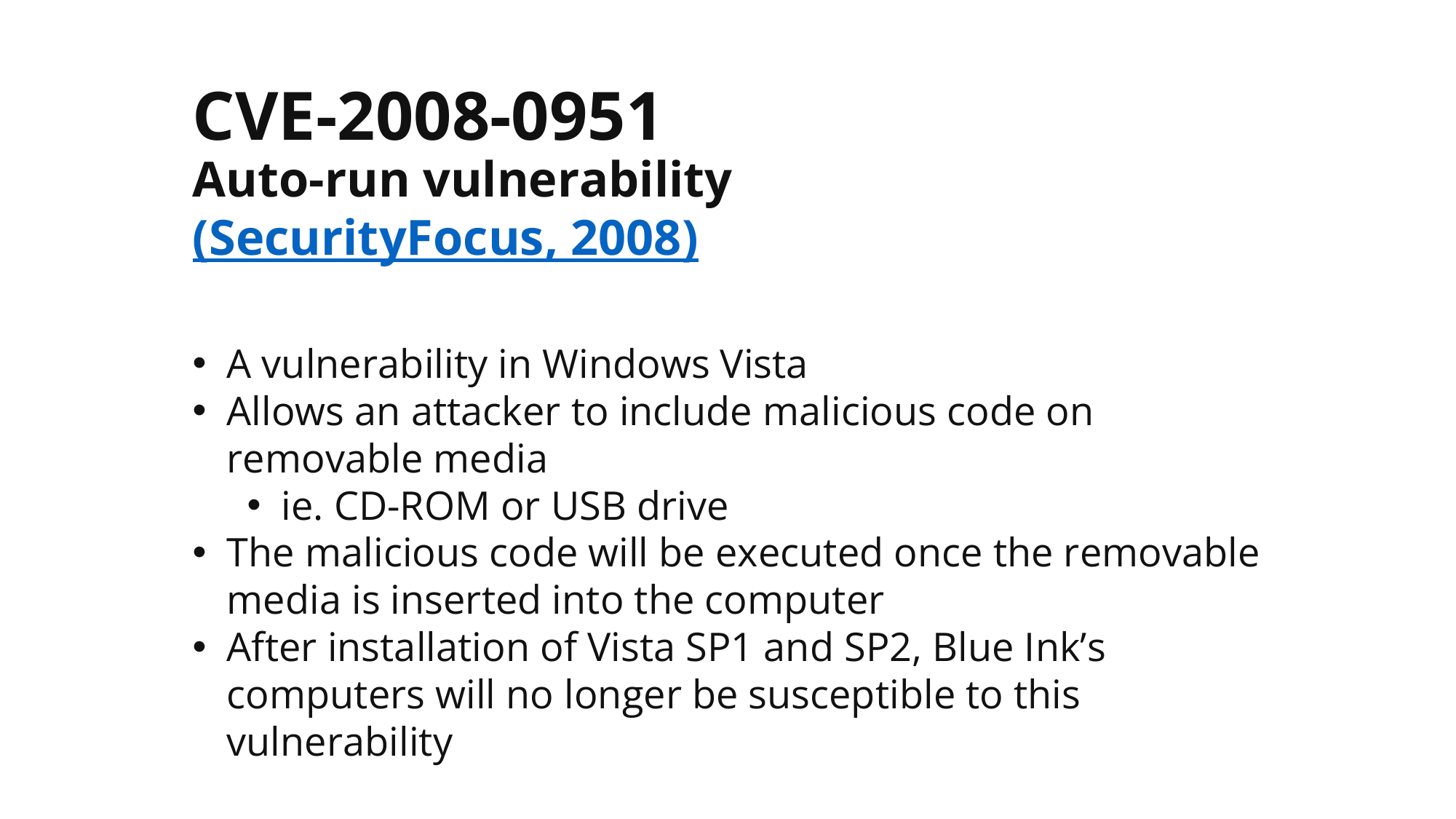

# CVE-2008-0951 Auto-run vulnerability (SecurityFocus, 2008)
A vulnerability in Windows Vista
Allows an attacker to include malicious code on removable media
ie. CD-ROM or USB drive
The malicious code will be executed once the removable media is inserted into the computer
After installation of Vista SP1 and SP2, Blue Ink’s computers will no longer be susceptible to this vulnerability